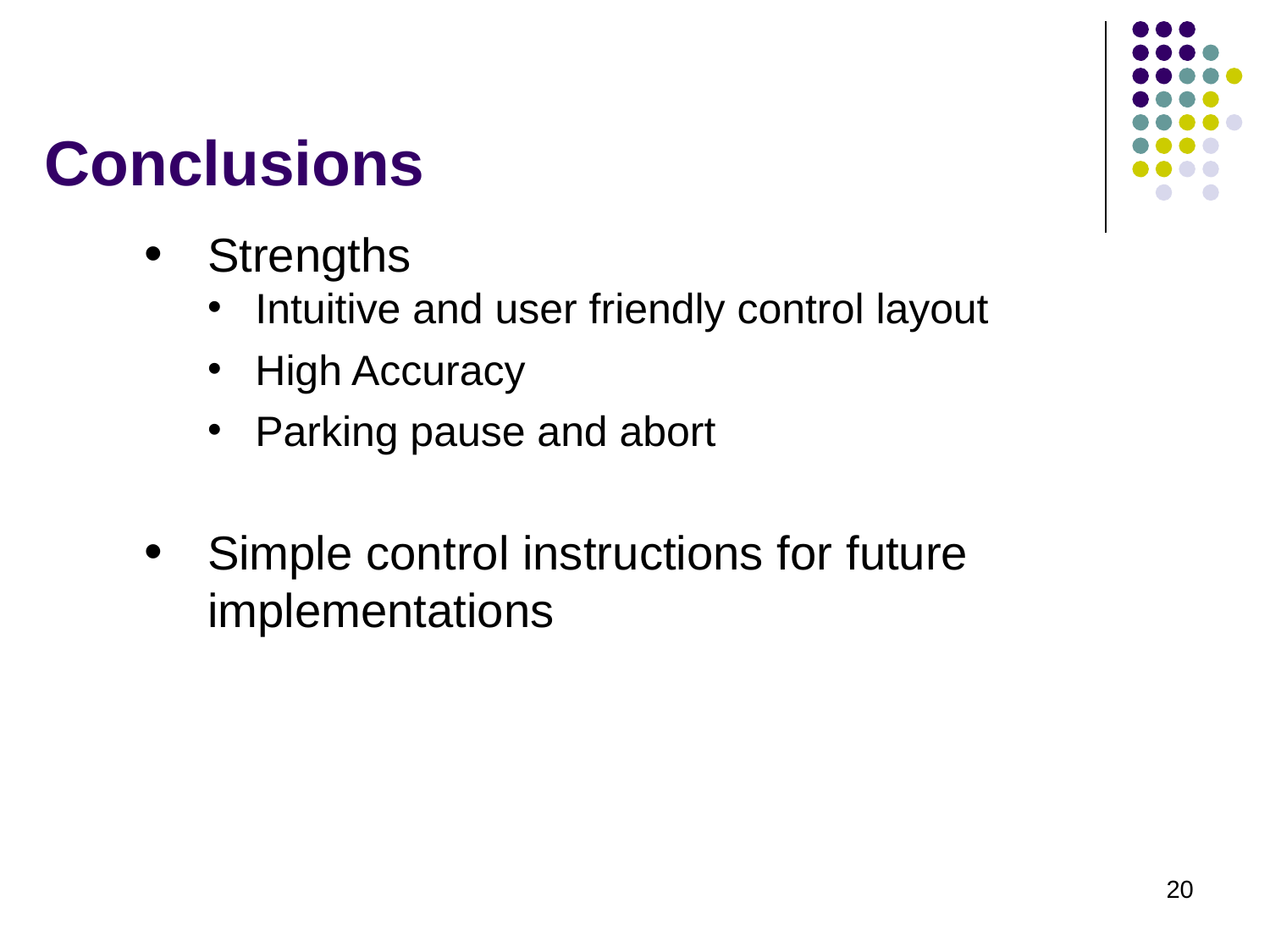

# Conclusions
Strengths
Intuitive and user friendly control layout
High Accuracy
Parking pause and abort

Simple control instructions for future implementations
20